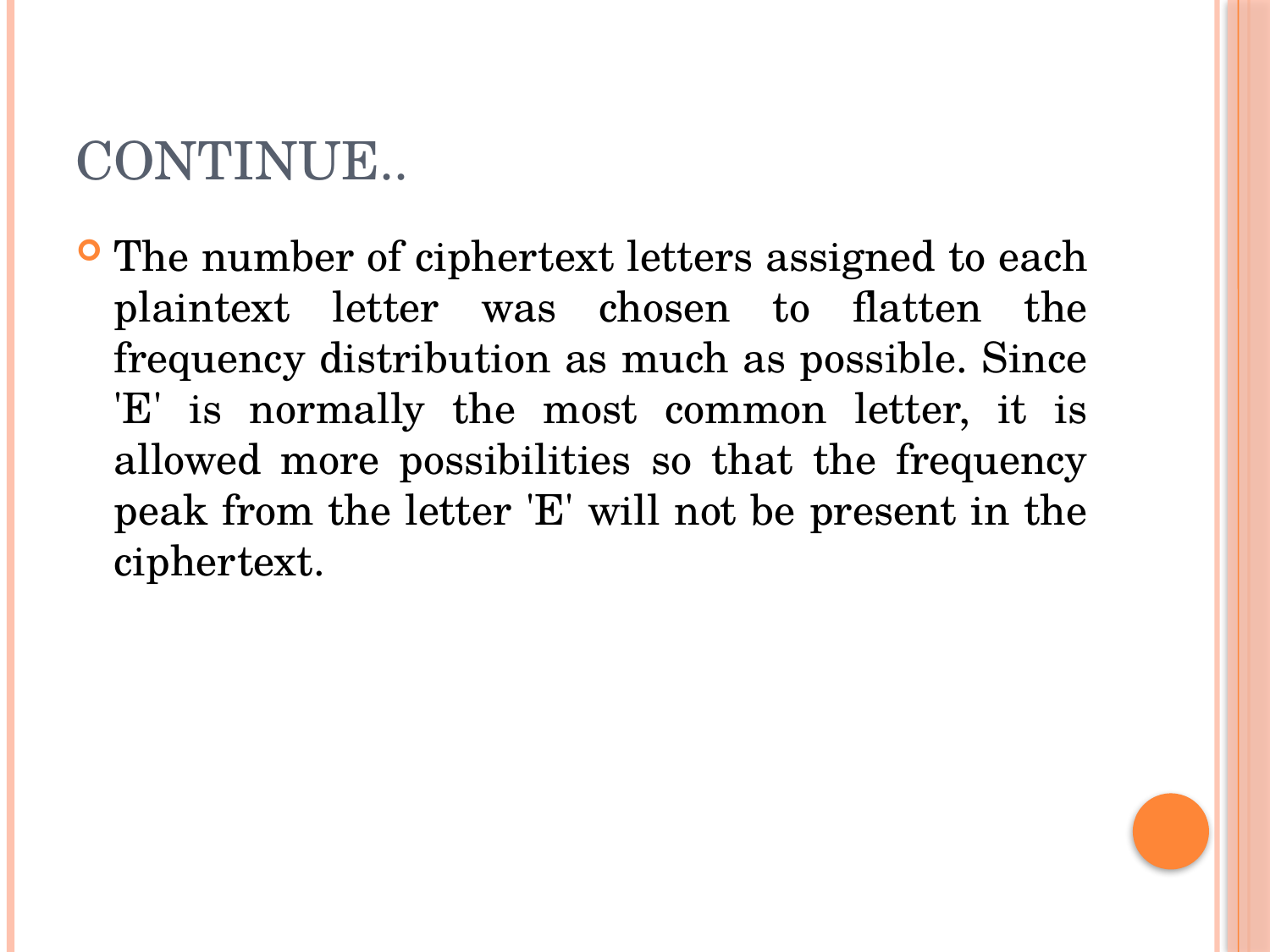

# Continue..
The number of ciphertext letters assigned to each plaintext letter was chosen to flatten the frequency distribution as much as possible. Since 'E' is normally the most common letter, it is allowed more possibilities so that the frequency peak from the letter 'E' will not be present in the ciphertext.